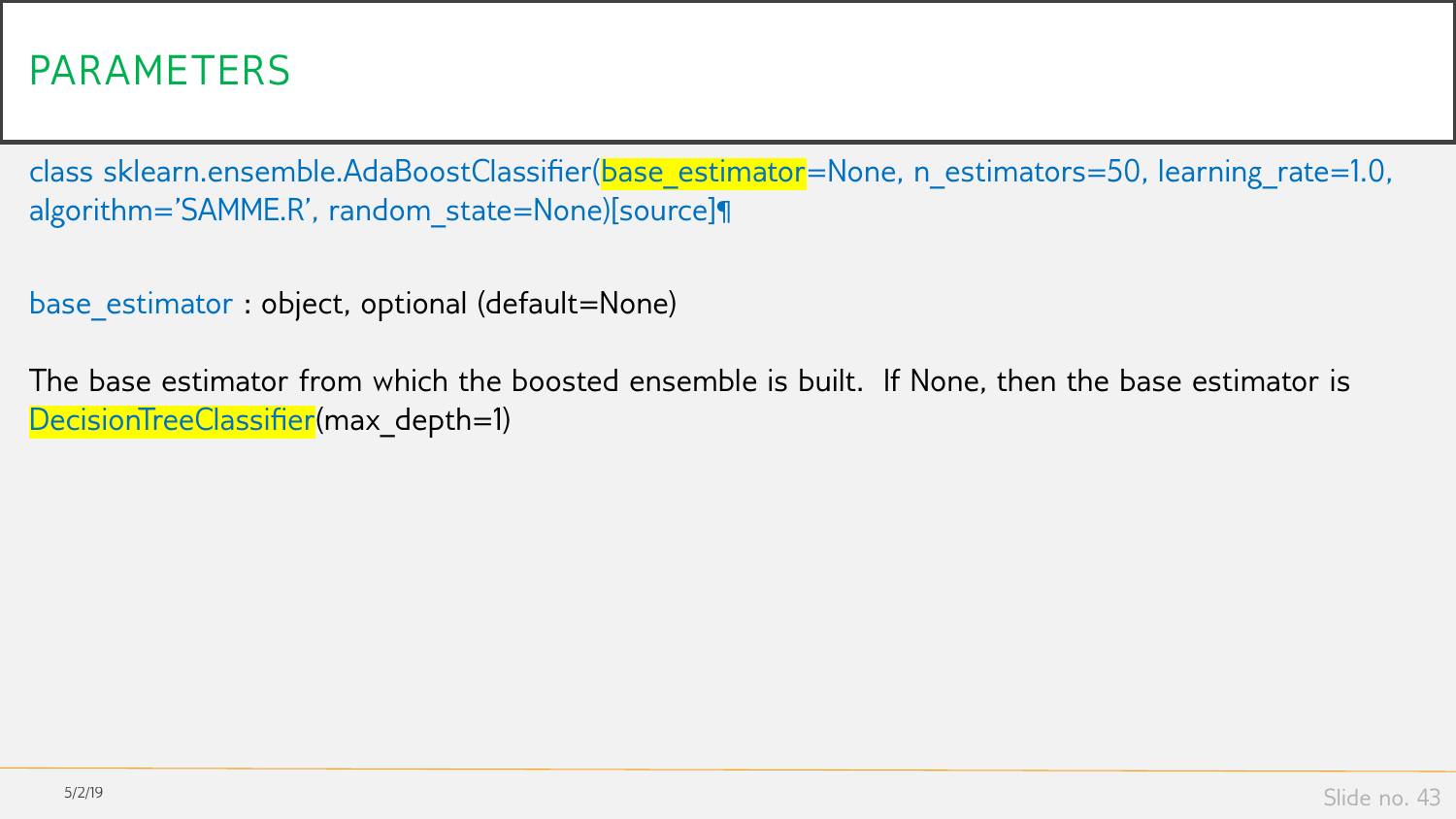

# parameters
class sklearn.ensemble.AdaBoostClassifier(base_estimator=None, n_estimators=50, learning_rate=1.0, algorithm=’SAMME.R’, random_state=None)[source]¶

base_estimator : object, optional (default=None)

The base estimator from which the boosted ensemble is built.  If None, then the base estimator is DecisionTreeClassifier(max_depth=1)

5/2/19
Slide no. 43